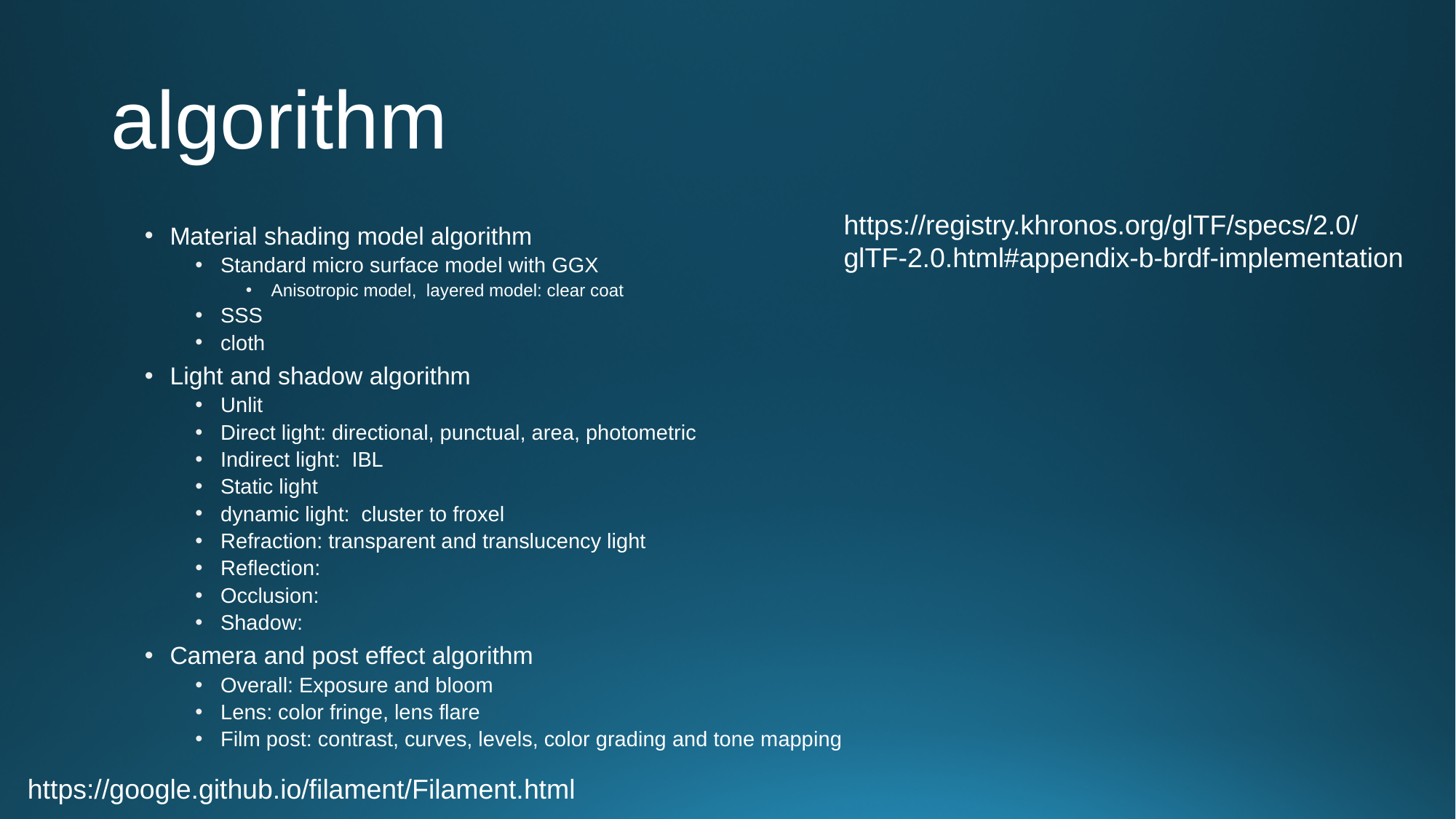

# algorithm
https://registry.khronos.org/glTF/specs/2.0/glTF-2.0.html#appendix-b-brdf-implementation
Material shading model algorithm
Standard micro surface model with GGX
Anisotropic model,  layered model: clear coat
SSS
cloth
Light and shadow algorithm
Unlit
Direct light: directional, punctual, area, photometric
Indirect light:  IBL
Static light
dynamic light:  cluster to froxel
Refraction: transparent and translucency light
Reflection:
Occlusion:
Shadow:
Camera and post effect algorithm
Overall: Exposure and bloom
Lens: color fringe, lens flare
Film post: contrast, curves, levels, color grading and tone mapping
https://google.github.io/filament/Filament.html